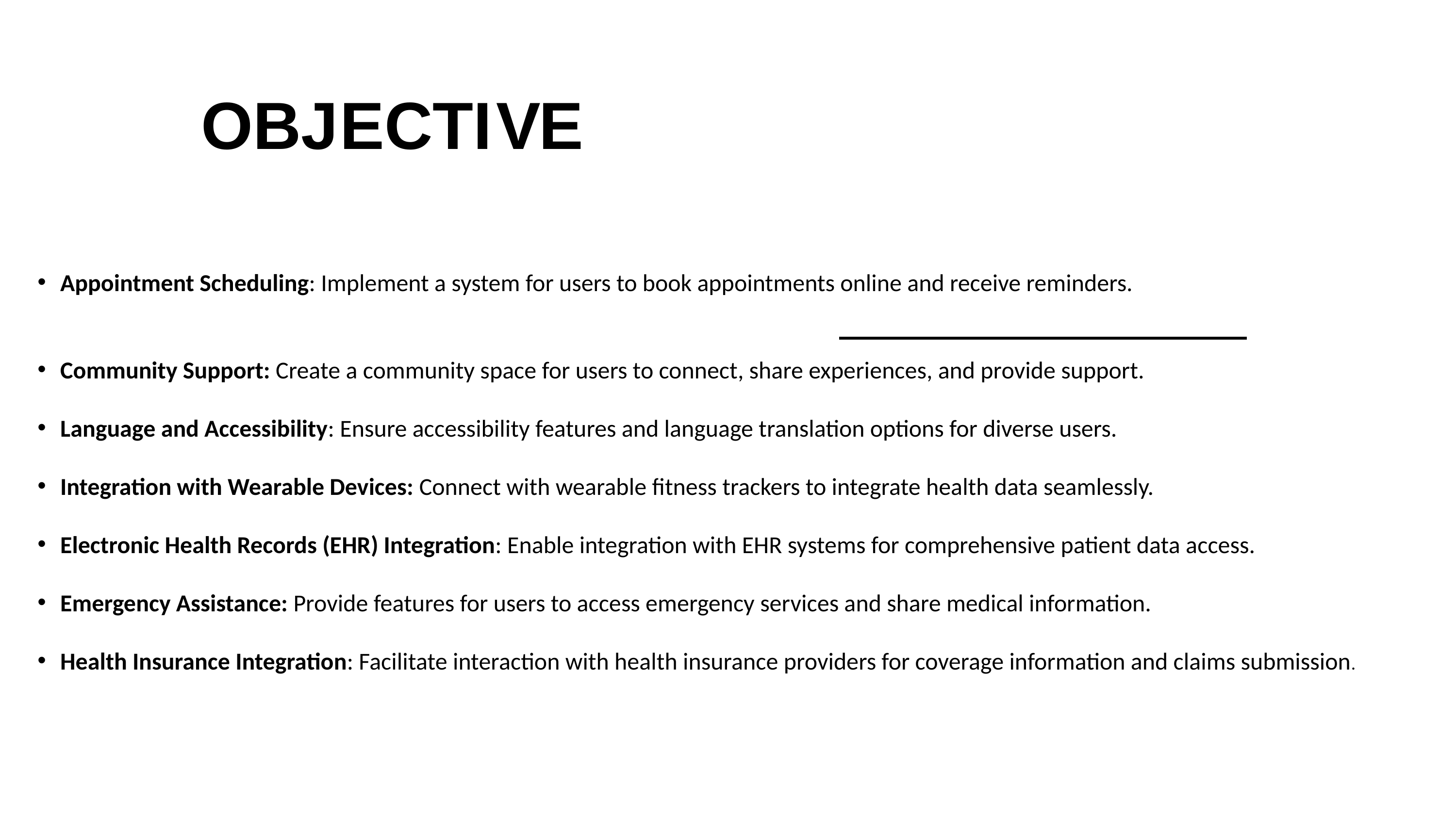

# OBJECTIVE
Appointment Scheduling: Implement a system for users to book appointments online and receive reminders.

Community Support: Create a community space for users to connect, share experiences, and provide support.

Language and Accessibility: Ensure accessibility features and language translation options for diverse users.

Integration with Wearable Devices: Connect with wearable fitness trackers to integrate health data seamlessly.

Electronic Health Records (EHR) Integration: Enable integration with EHR systems for comprehensive patient data access.

Emergency Assistance: Provide features for users to access emergency services and share medical information.

Health Insurance Integration: Facilitate interaction with health insurance providers for coverage information and claims submission.